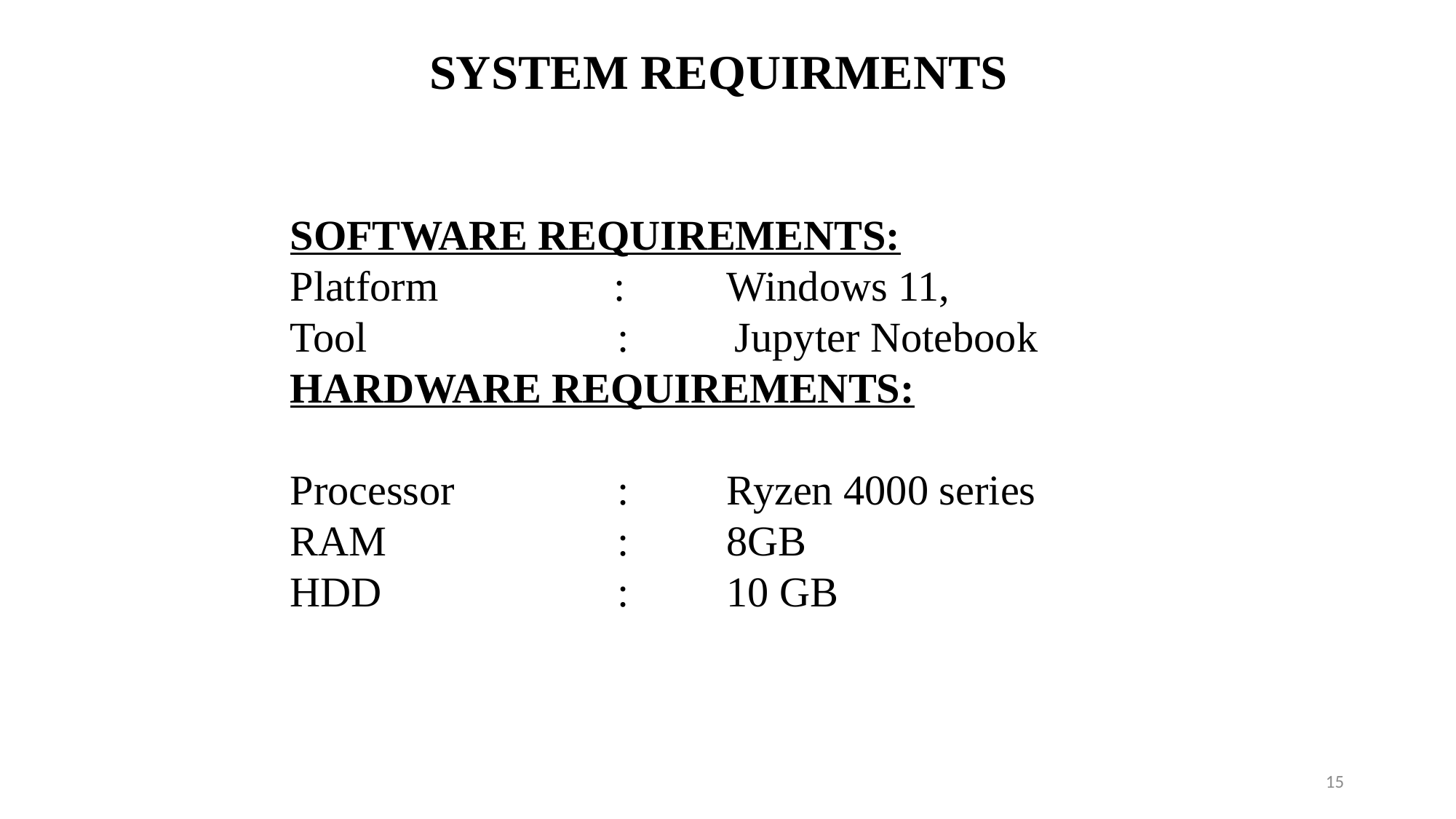

SYSTEM REQUIRMENTS
SOFTWARE REQUIREMENTS:
Platform	          :	Windows 11,
Tool			:          Jupyter Notebook
HARDWARE REQUIREMENTS:

Processor		:	Ryzen 4000 series
RAM			:	8GB
HDD			:	10 GB

15